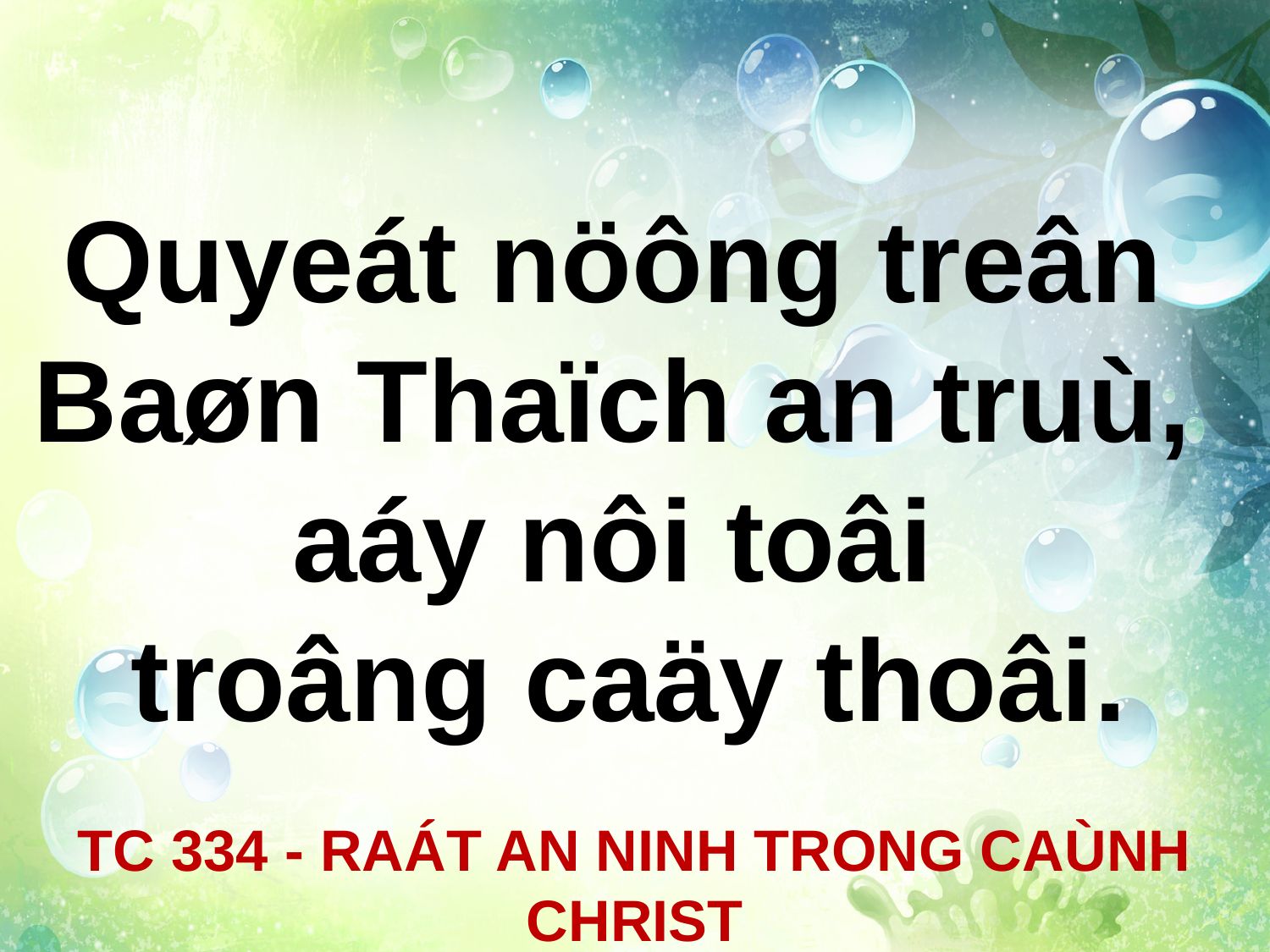

Quyeát nöông treân
Baøn Thaïch an truù,
aáy nôi toâi
troâng caäy thoâi.
TC 334 - RAÁT AN NINH TRONG CAÙNH CHRIST